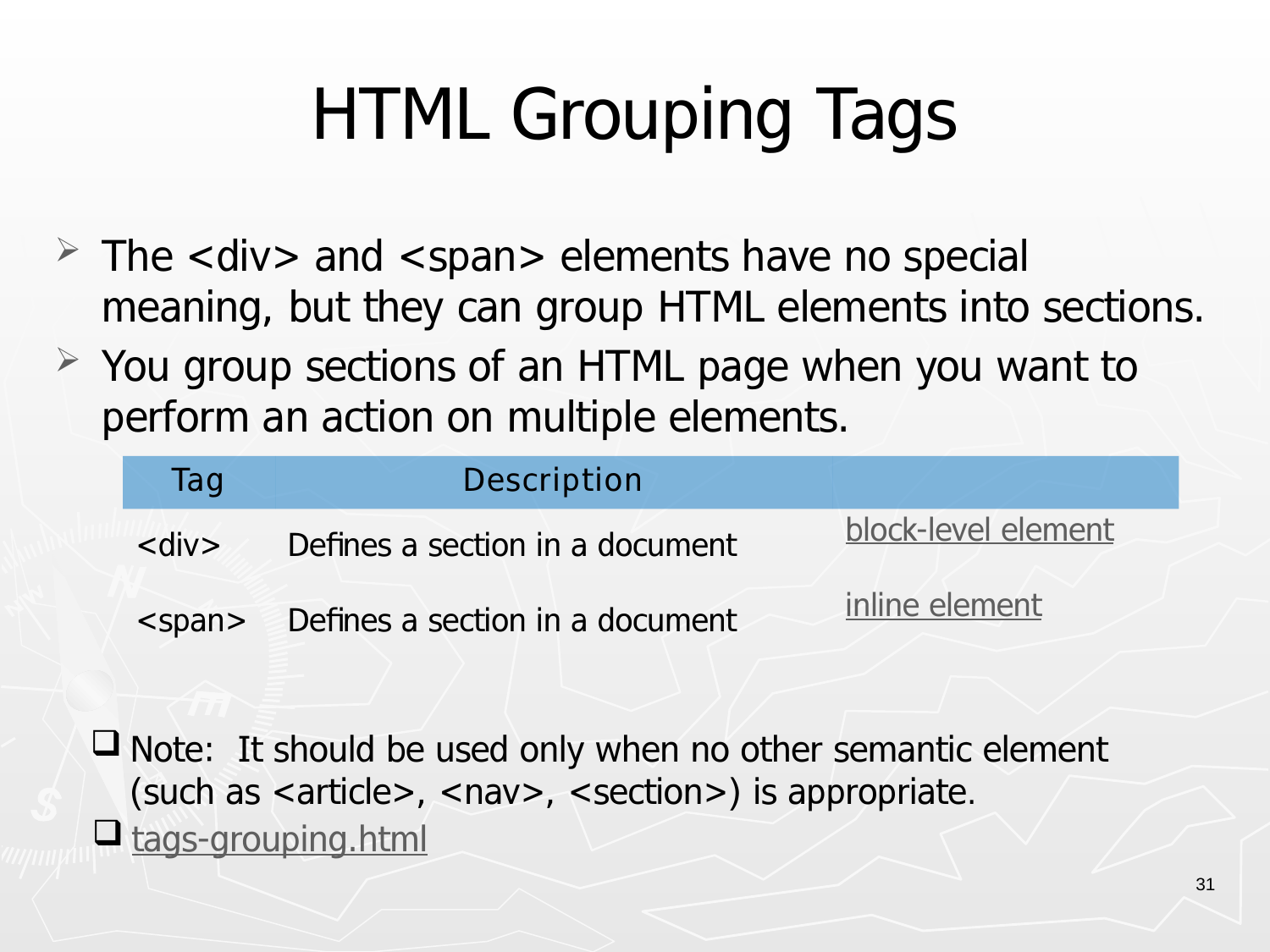

# HTML Grouping Tags
The <div> and <span> elements have no special meaning, but they can group HTML elements into sections.
You group sections of an HTML page when you want to perform an action on multiple elements.

| Tag | Description |  |
| --- | --- | --- |
| <div> | Defines a section in a document | block-level element |
| <span> | Defines a section in a document | inline element |
Note:  It should be used only when no other semantic element (such as <article>, <nav>, <section>) is appropriate.
tags-grouping.html
31